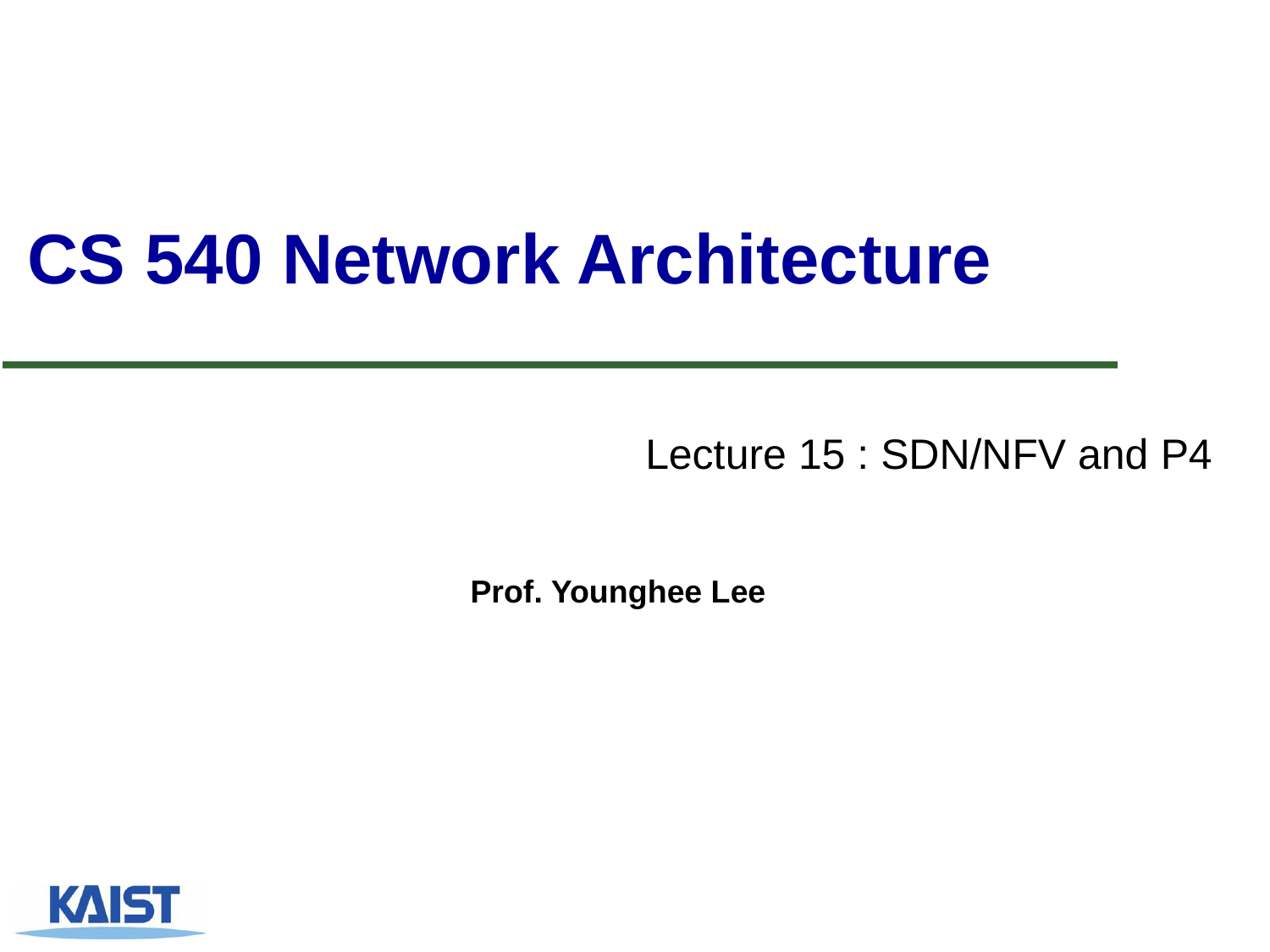

# CS 540 Network Architecture
Lecture 15 : SDN/NFV and P4

Prof. Younghee Lee